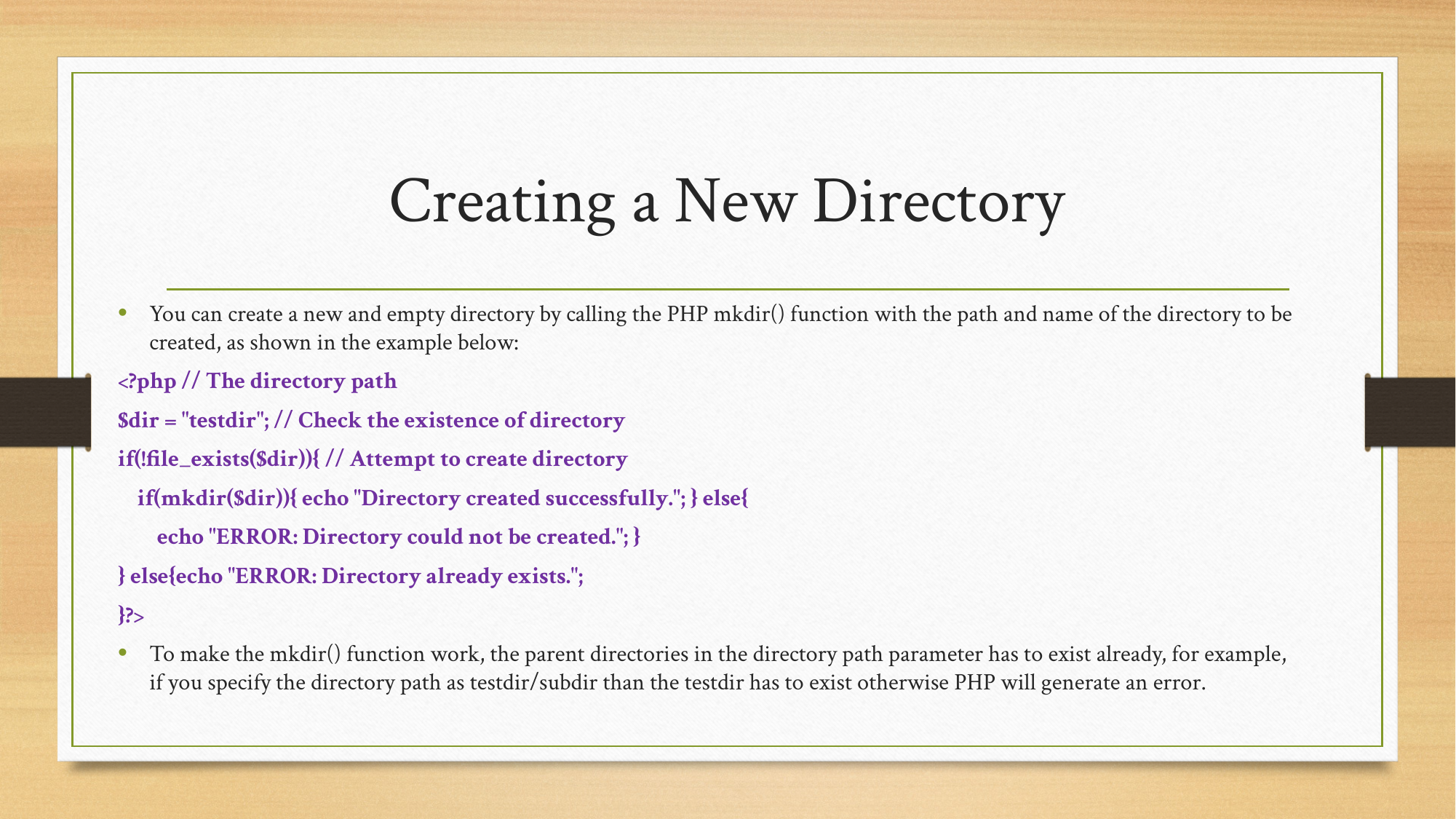

# Creating a New Directory
You can create a new and empty directory by calling the PHP mkdir() function with the path and name of the directory to be created, as shown in the example below:
<?php // The directory path
$dir = "testdir"; // Check the existence of directory
if(!file_exists($dir)){ // Attempt to create directory
    if(mkdir($dir)){ echo "Directory created successfully."; } else{
        echo "ERROR: Directory could not be created."; }
} else{echo "ERROR: Directory already exists.";
}?>
To make the mkdir() function work, the parent directories in the directory path parameter has to exist already, for example, if you specify the directory path as testdir/subdir than the testdir has to exist otherwise PHP will generate an error.